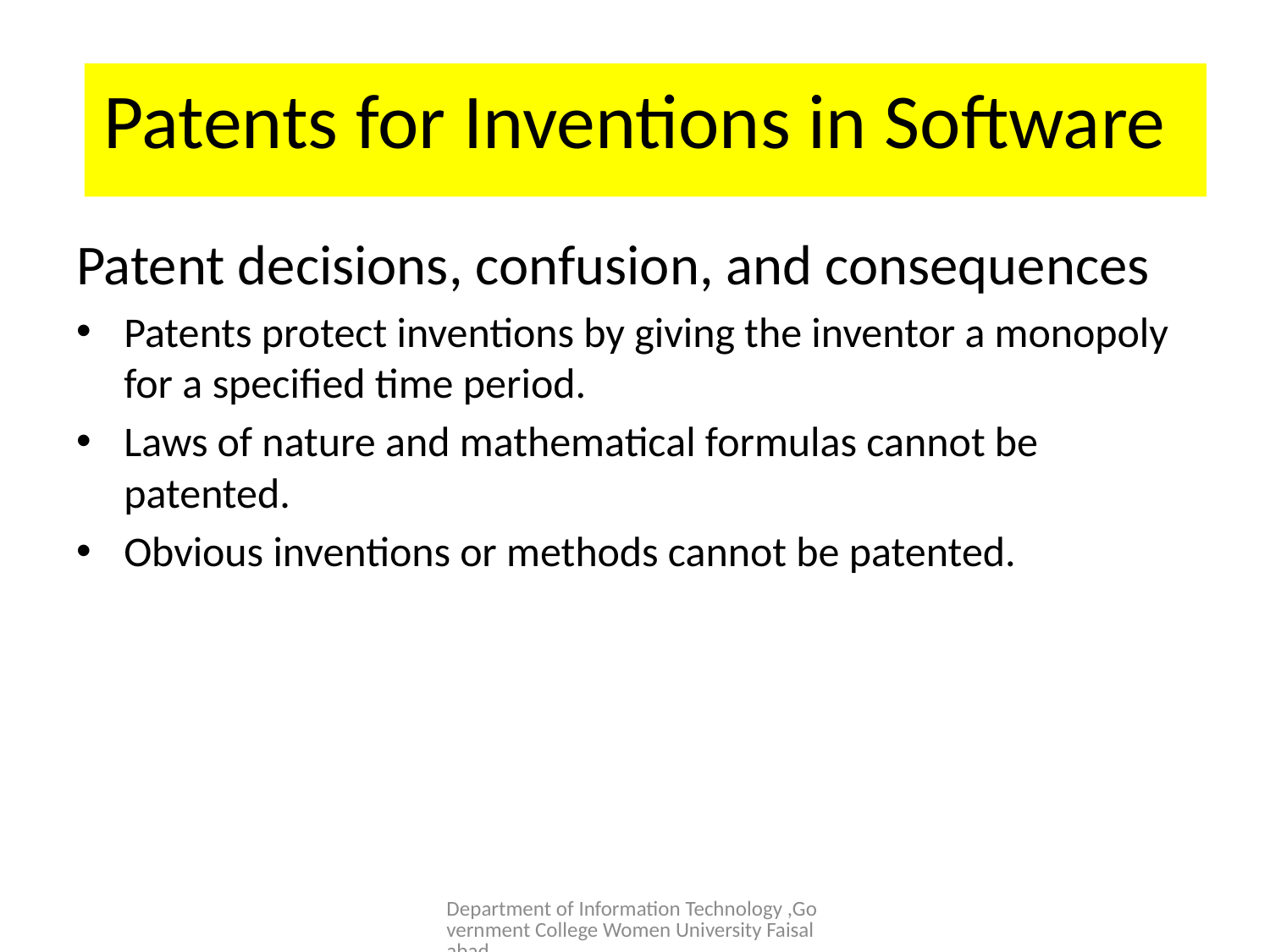

# Patents for Inventions in Software

Patent decisions, confusion, and consequences
Patents protect inventions by giving the inventor a monopoly for a specified time period.
Laws of nature and mathematical formulas cannot be patented.
Obvious inventions or methods cannot be patented.

Department of Information Technology ,Government College Women University Faisalabad